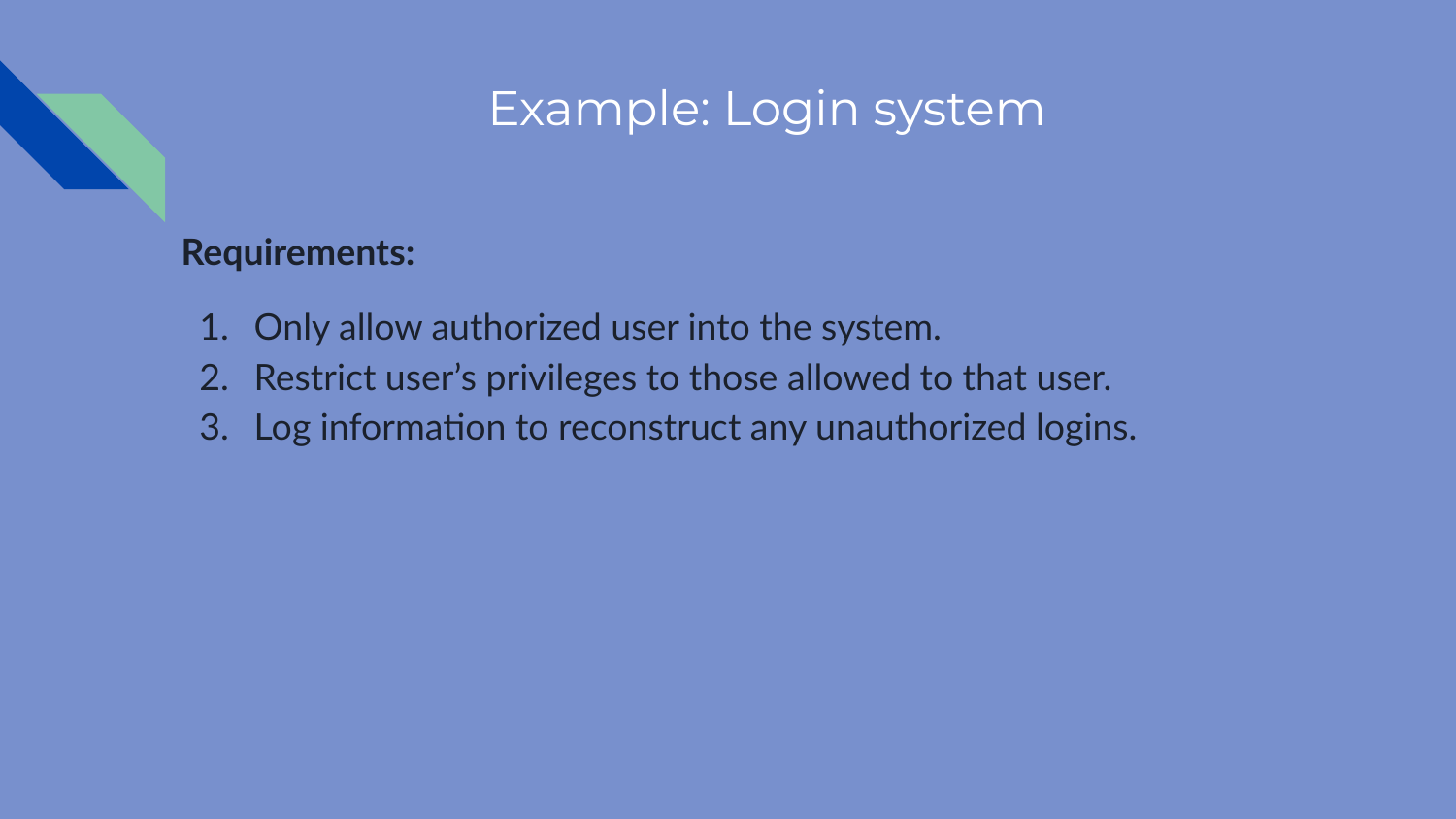

# Example: Login system
Requirements:
Only allow authorized user into the system.
Restrict user’s privileges to those allowed to that user.
Log information to reconstruct any unauthorized logins.